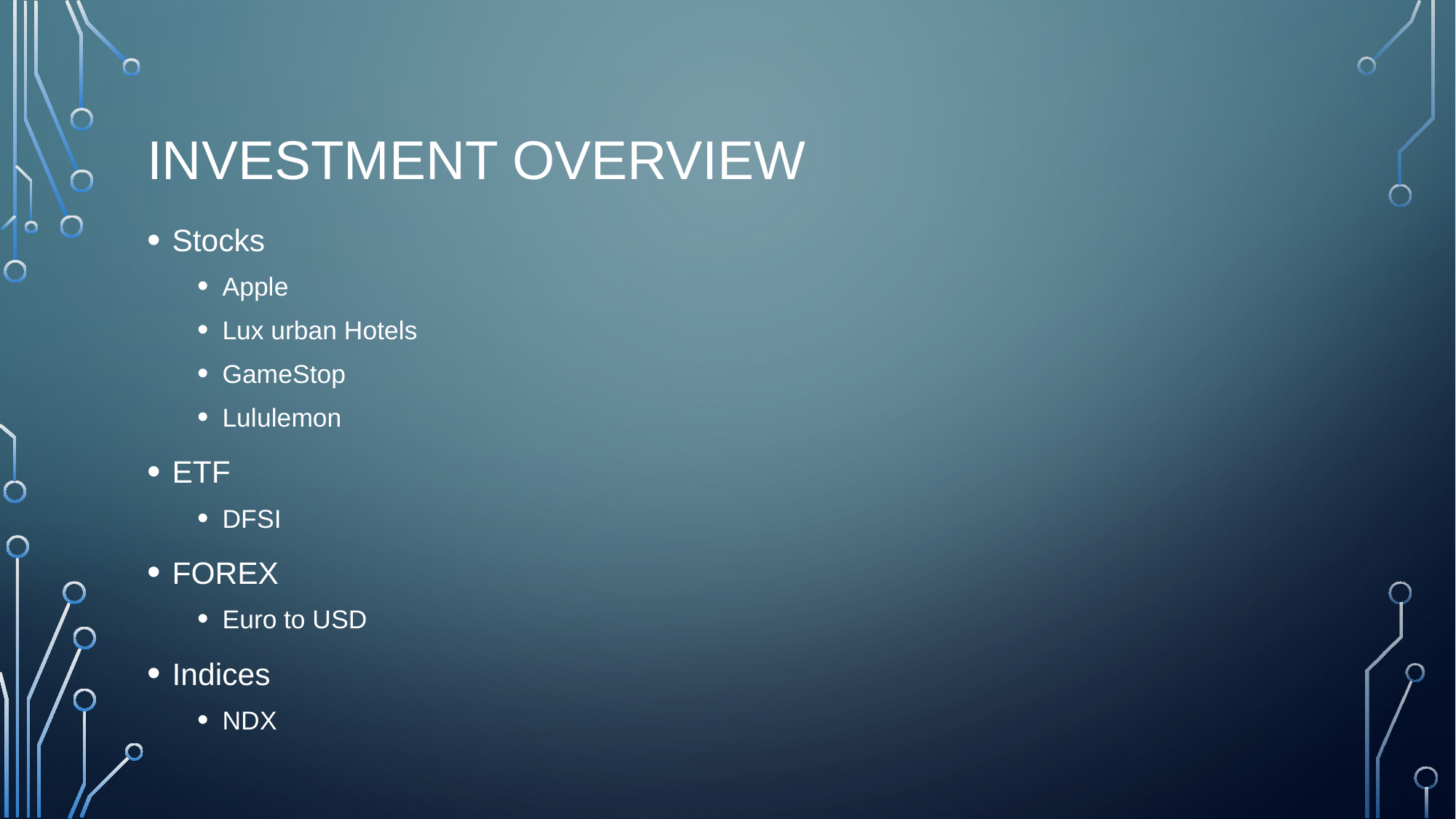

# Investment Overview
Stocks
Apple
Lux urban Hotels
GameStop
Lululemon
ETF
DFSI
FOREX
Euro to USD
Indices
NDX